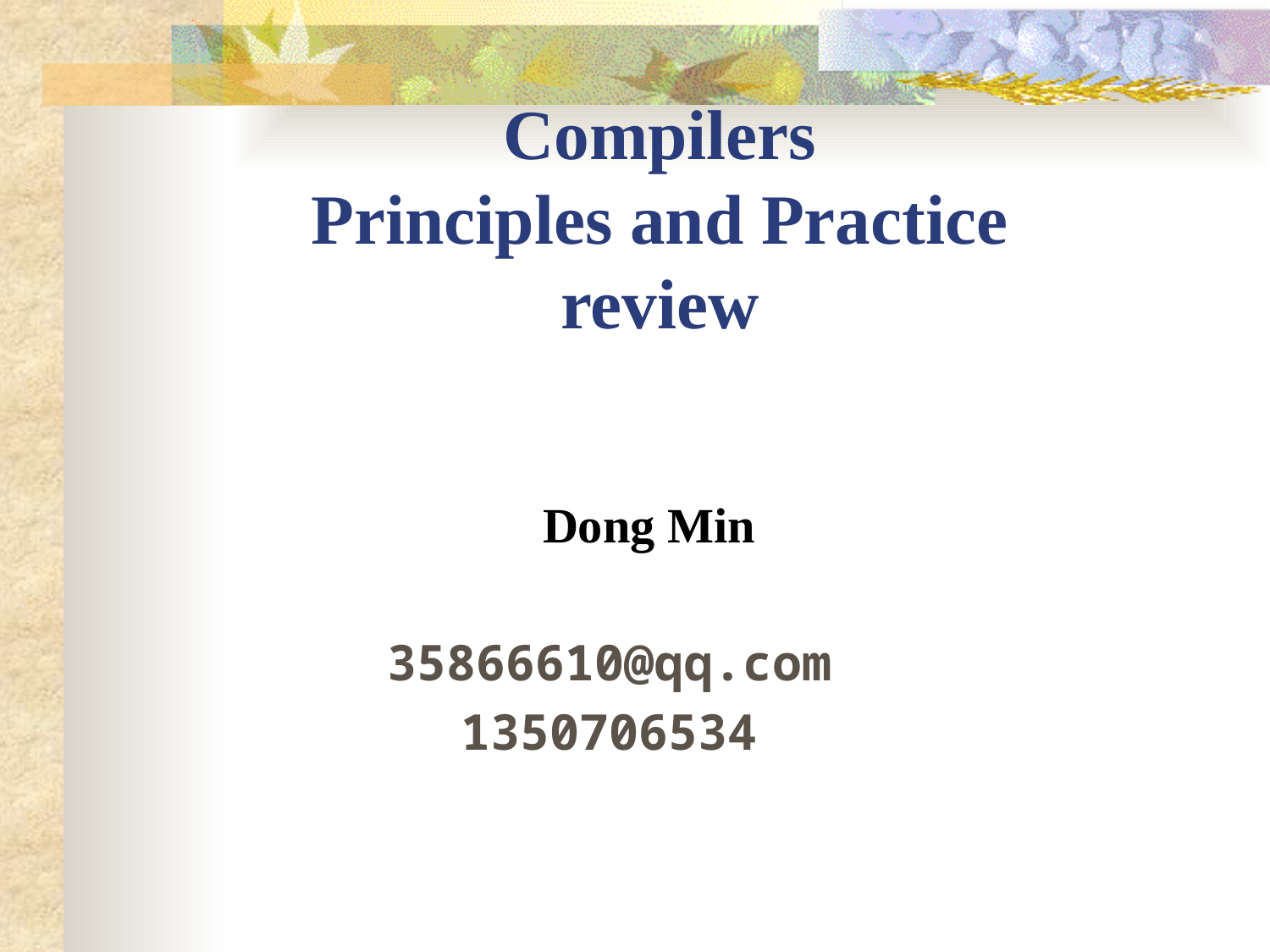

# Compilers Principles and Practice review
Dong Min

35866610@qq.com
1350706534